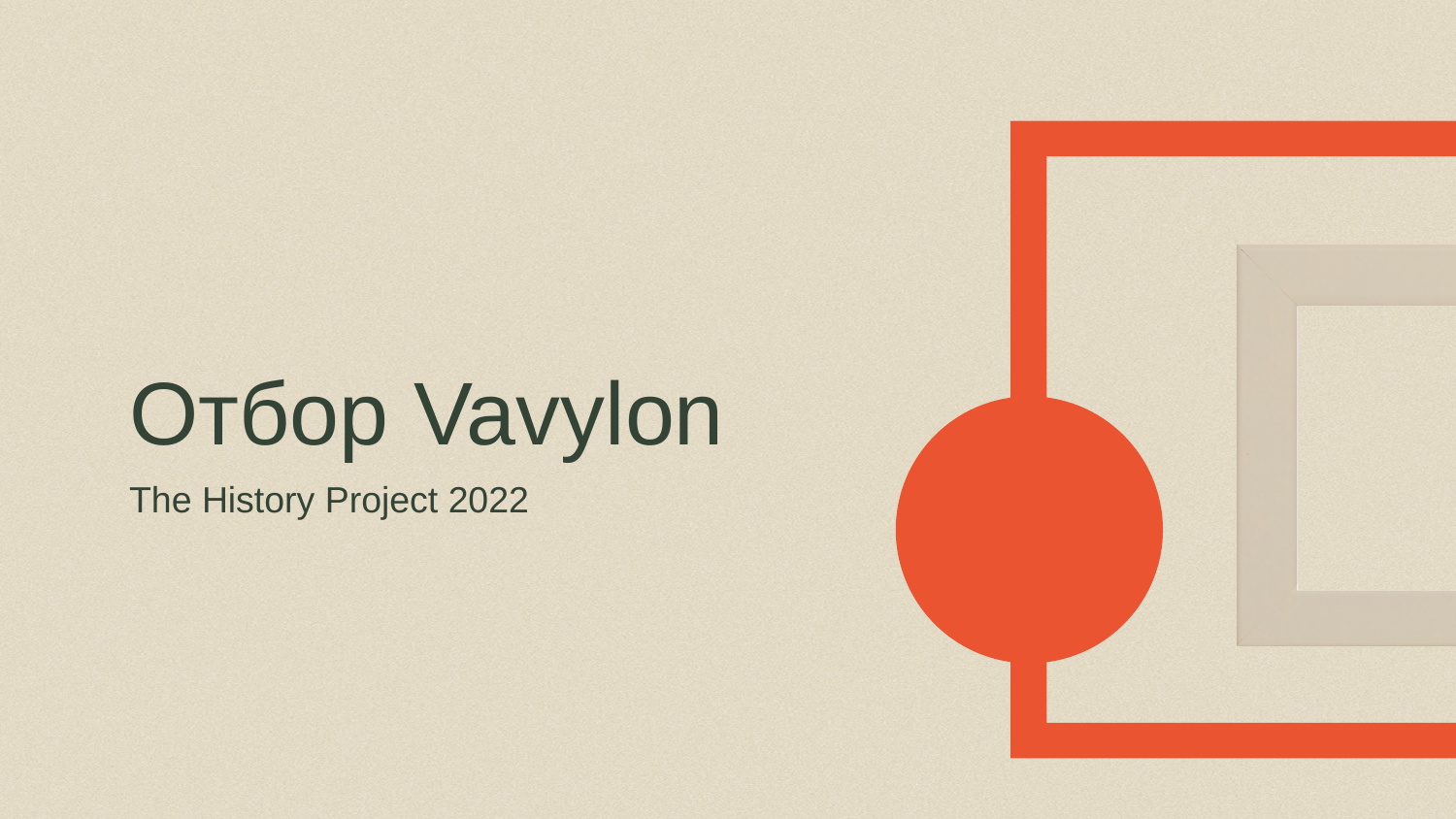

# Отбор Vavylon
The History Project 2022